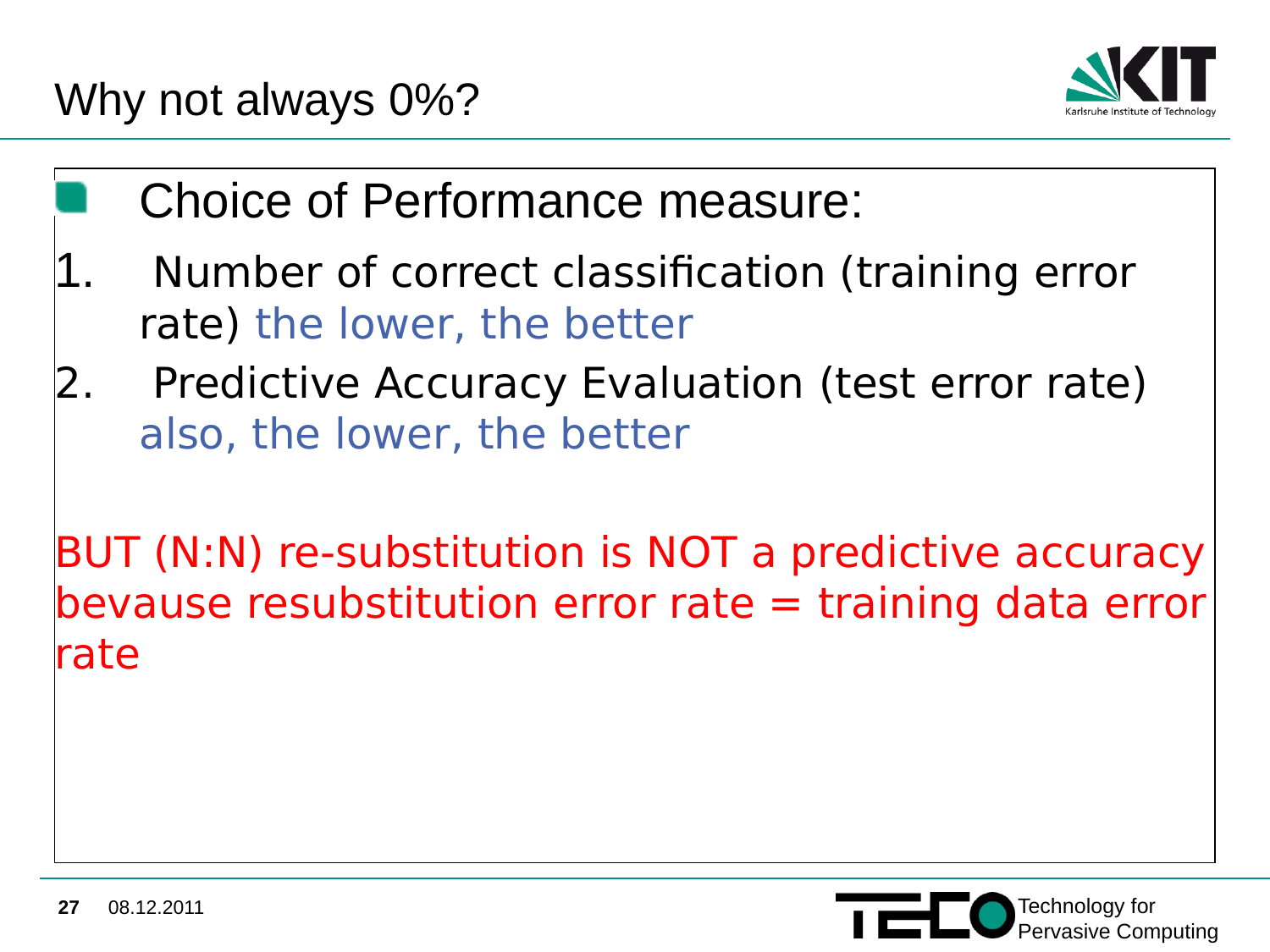

# Why not always 0%?
Choice of Performance measure:
 Number of correct classification (training error rate) the lower, the better
 Predictive Accuracy Evaluation (test error rate) also, the lower, the better

BUT (N:N) re-substitution is NOT a predictive accuracy bevause resubstitution error rate = training data error rate